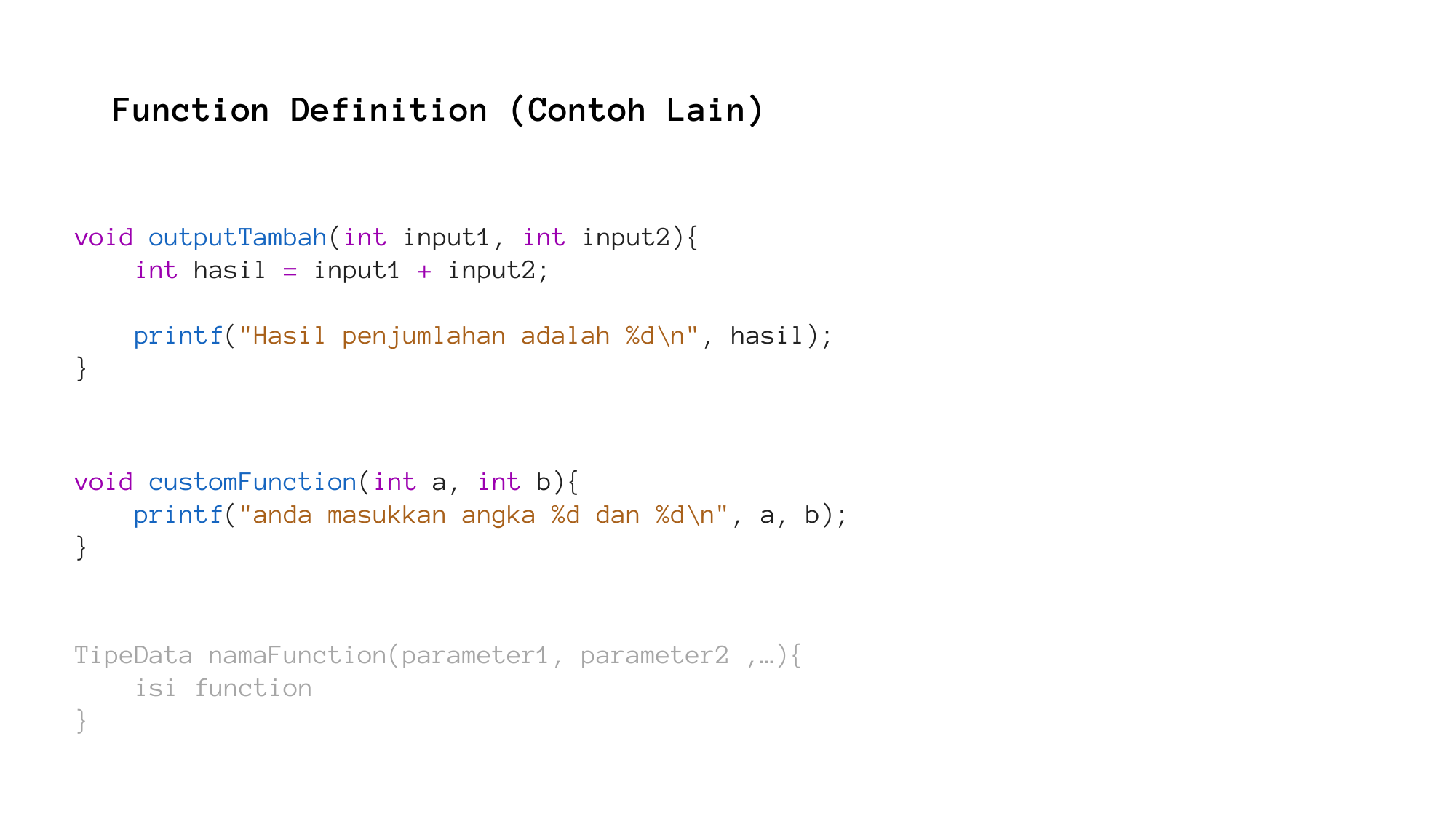

Function Definition (Contoh Lain)
void outputTambah(int input1, int input2){
    int hasil = input1 + input2;

    printf("Hasil penjumlahan adalah %d\n", hasil);
}
void customFunction(int a, int b){
    printf("anda masukkan angka %d dan %d\n", a, b);
}
TipeData namaFunction(parameter1, parameter2 ,…){
    isi function
}